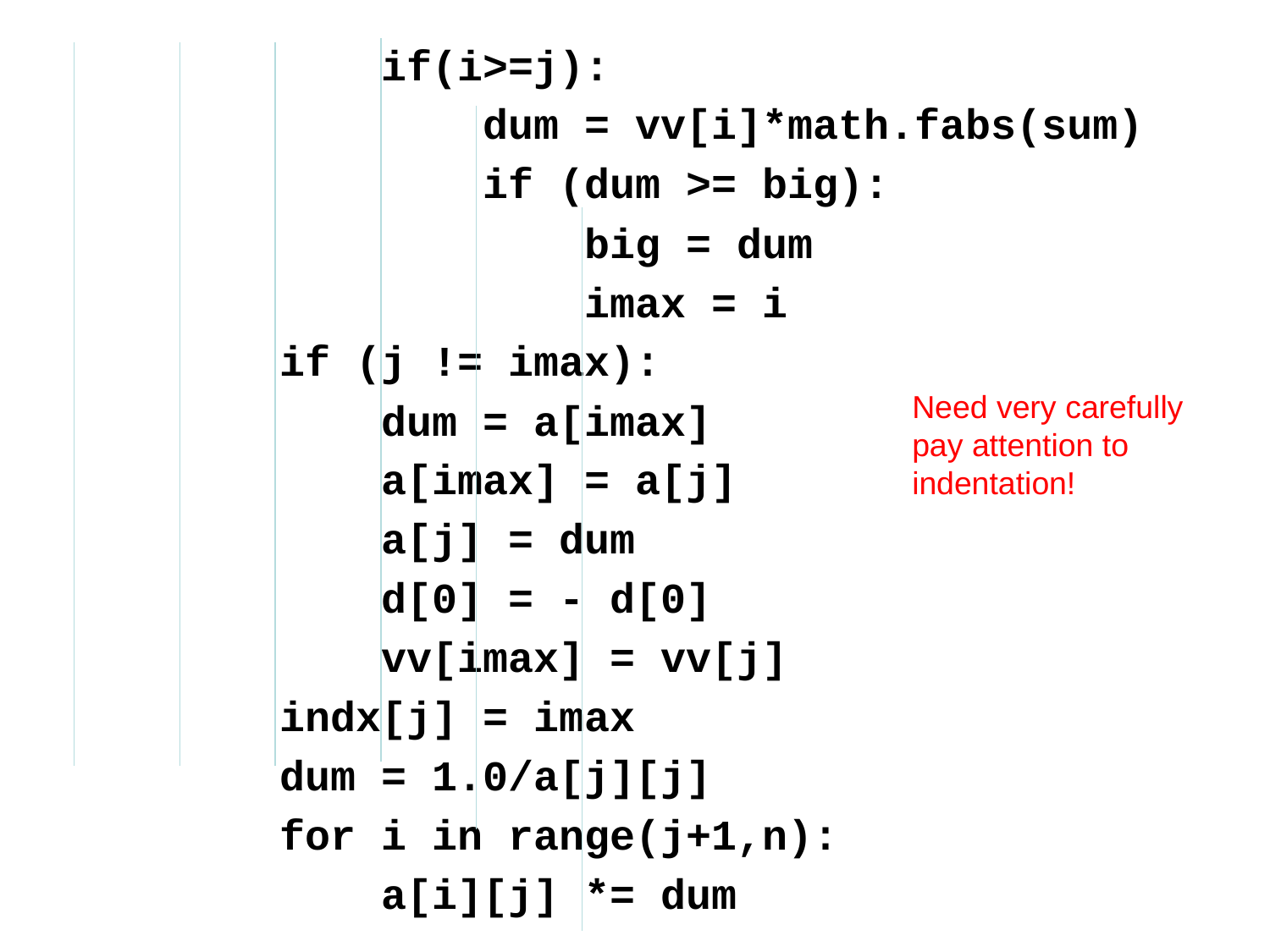

if(i>=j):
                dum = vv[i]*math.fabs(sum)
                if (dum >= big):
                    big = dum
                    imax = i
        if (j != imax):
            dum = a[imax]
            a[imax] = a[j]
            a[j] = dum
            d[0] = - d[0]
            vv[imax] = vv[j]
        indx[j] = imax
        dum = 1.0/a[j][j]
        for i in range(j+1,n):
            a[i][j] *= dum
Need very carefully pay attention to indentation!